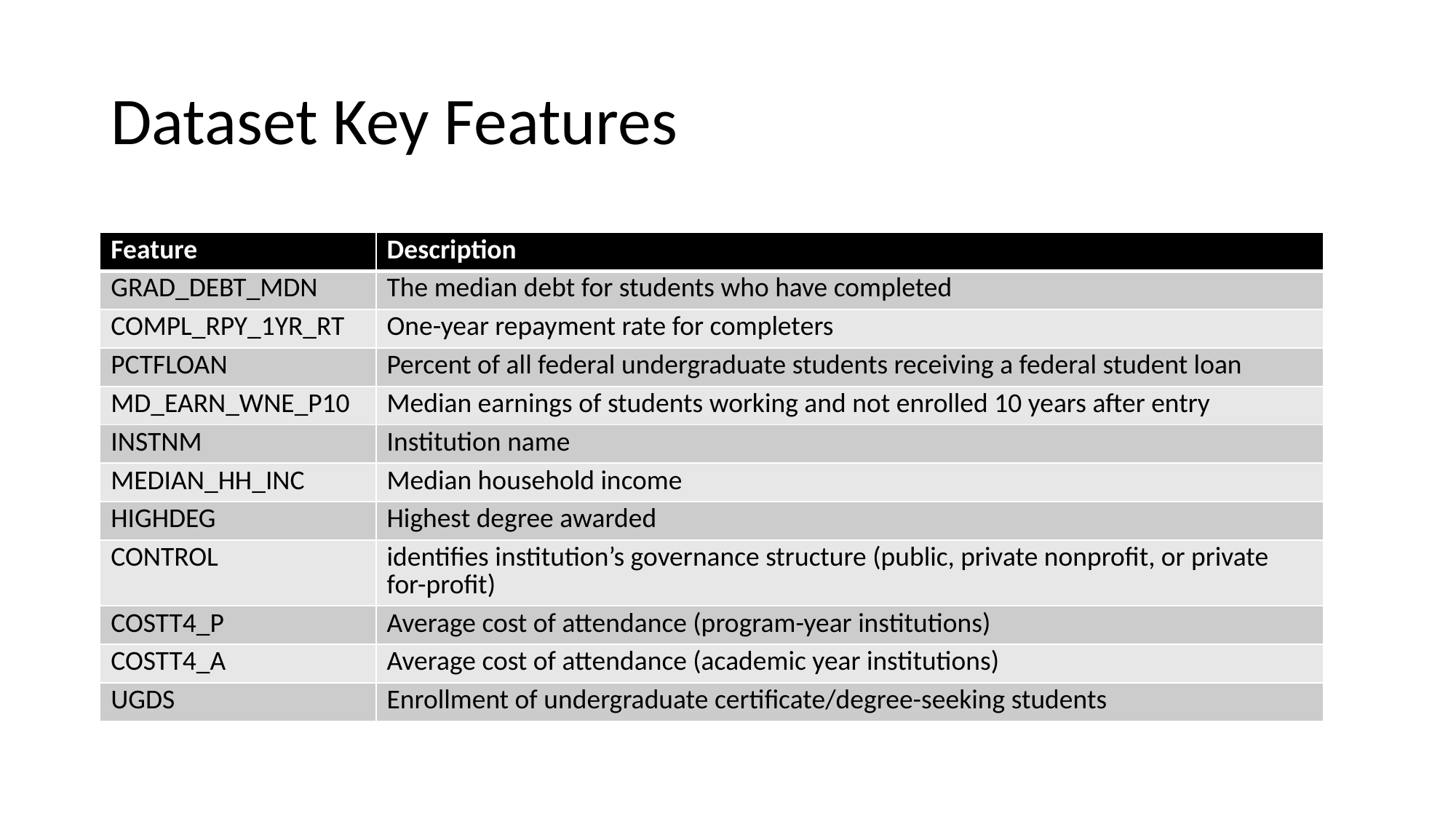

# Dataset Key Features
| Feature | Description |
| --- | --- |
| GRAD\_DEBT\_MDN | The median debt for students who have completed |
| COMPL\_RPY\_1YR\_RT | One-year repayment rate for completers |
| PCTFLOAN | Percent of all federal undergraduate students receiving a federal student loan |
| MD\_EARN\_WNE\_P10 | Median earnings of students working and not enrolled 10 years after entry |
| INSTNM | Institution name |
| MEDIAN\_HH\_INC | Median household income |
| HIGHDEG | Highest degree awarded |
| CONTROL | identifies institution’s governance structure (public, private nonprofit, or private for-profit) |
| COSTT4\_P | Average cost of attendance (program-year institutions) |
| COSTT4\_A | Average cost of attendance (academic year institutions) |
| UGDS | Enrollment of undergraduate certificate/degree-seeking students |